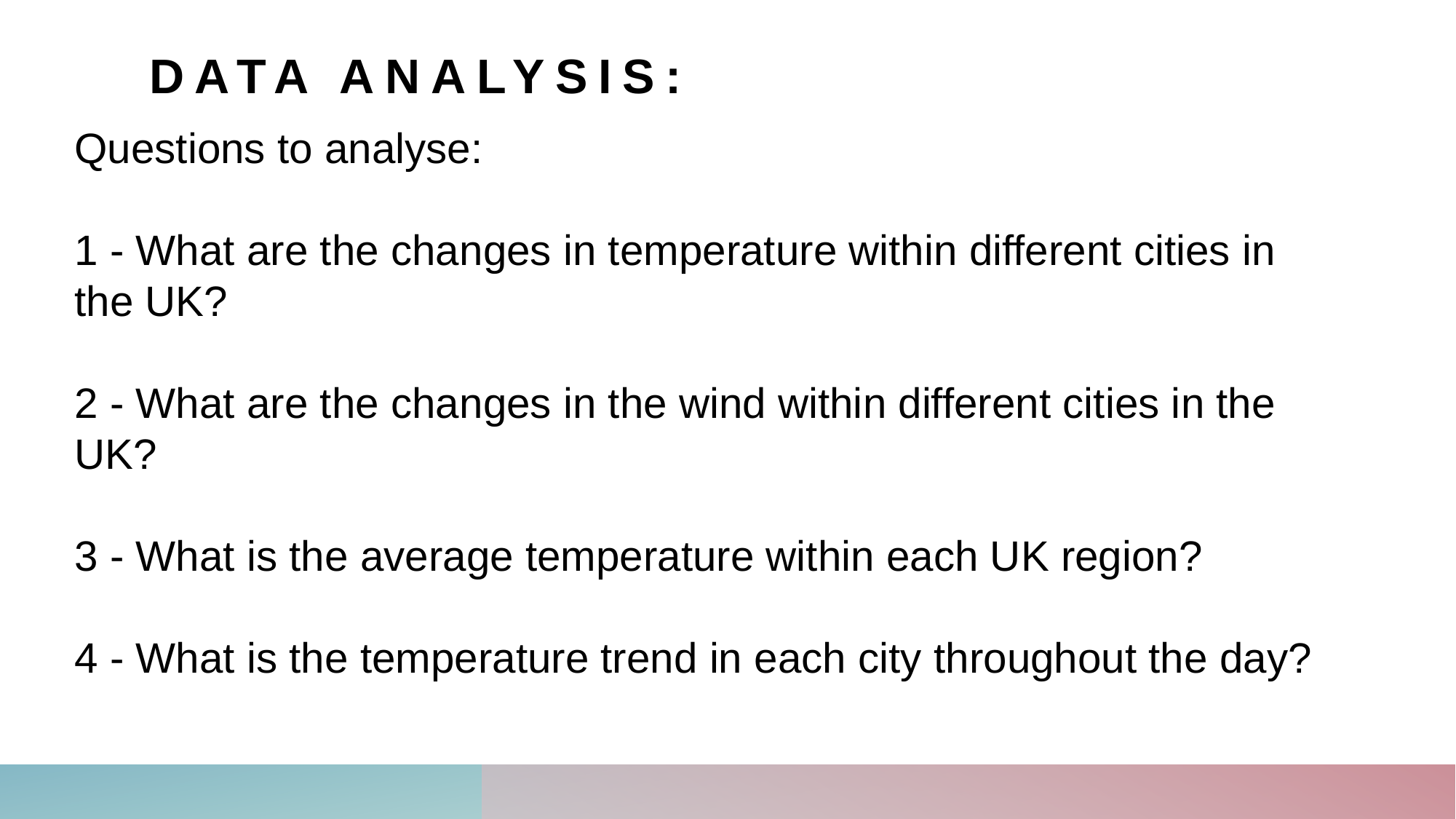

DATA ANALYSIS:
Questions to analyse:

1 - What are the changes in temperature within different cities in the UK?

2 - What are the changes in the wind within different cities in the UK?

3 - What is the average temperature within each UK region?

4 - What is the temperature trend in each city throughout the day?